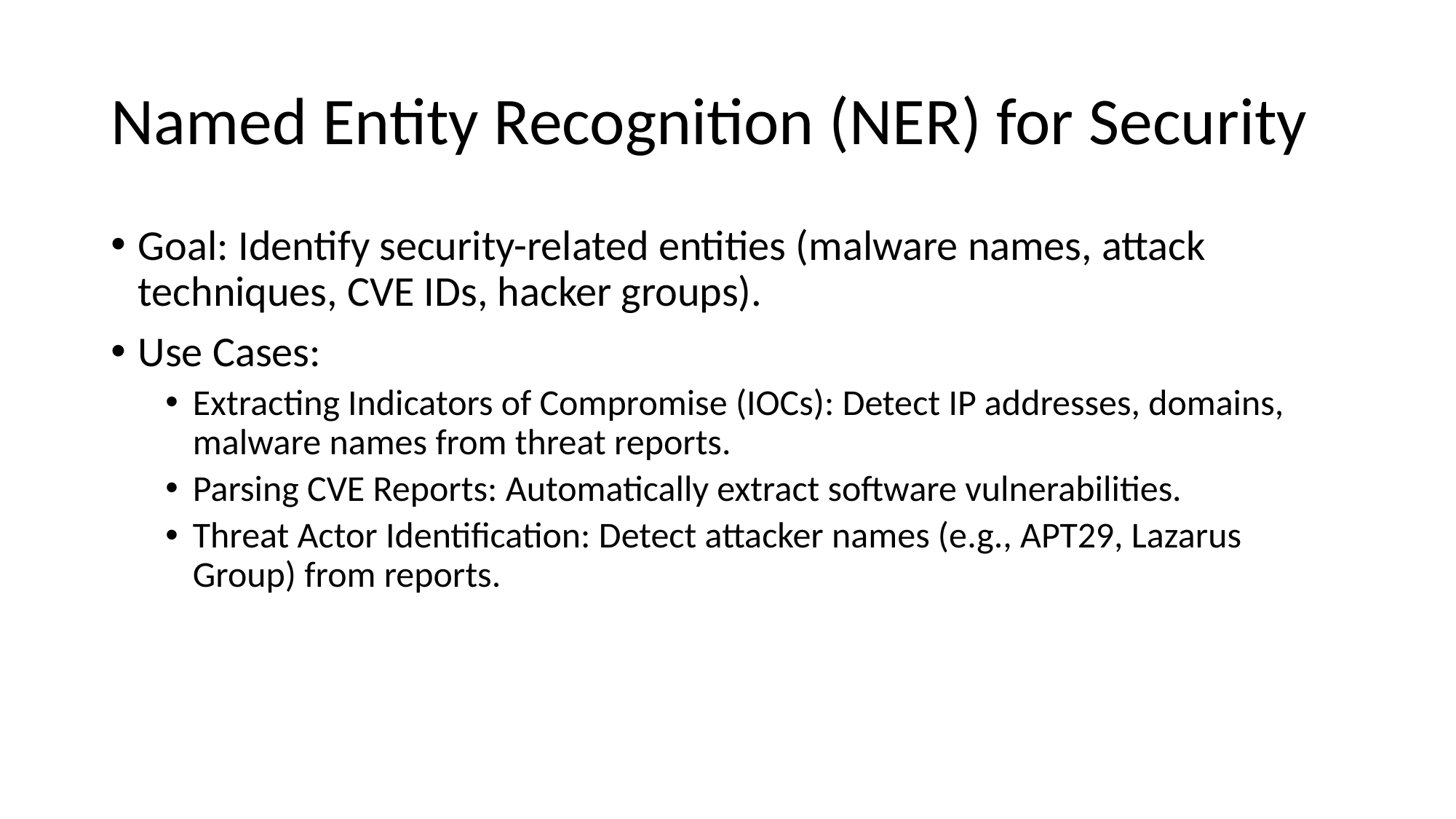

# Named Entity Recognition (NER) for Security
Goal: Identify security-related entities (malware names, attack techniques, CVE IDs, hacker groups).
Use Cases:
Extracting Indicators of Compromise (IOCs): Detect IP addresses, domains, malware names from threat reports.
Parsing CVE Reports: Automatically extract software vulnerabilities.
Threat Actor Identification: Detect attacker names (e.g., APT29, Lazarus Group) from reports.